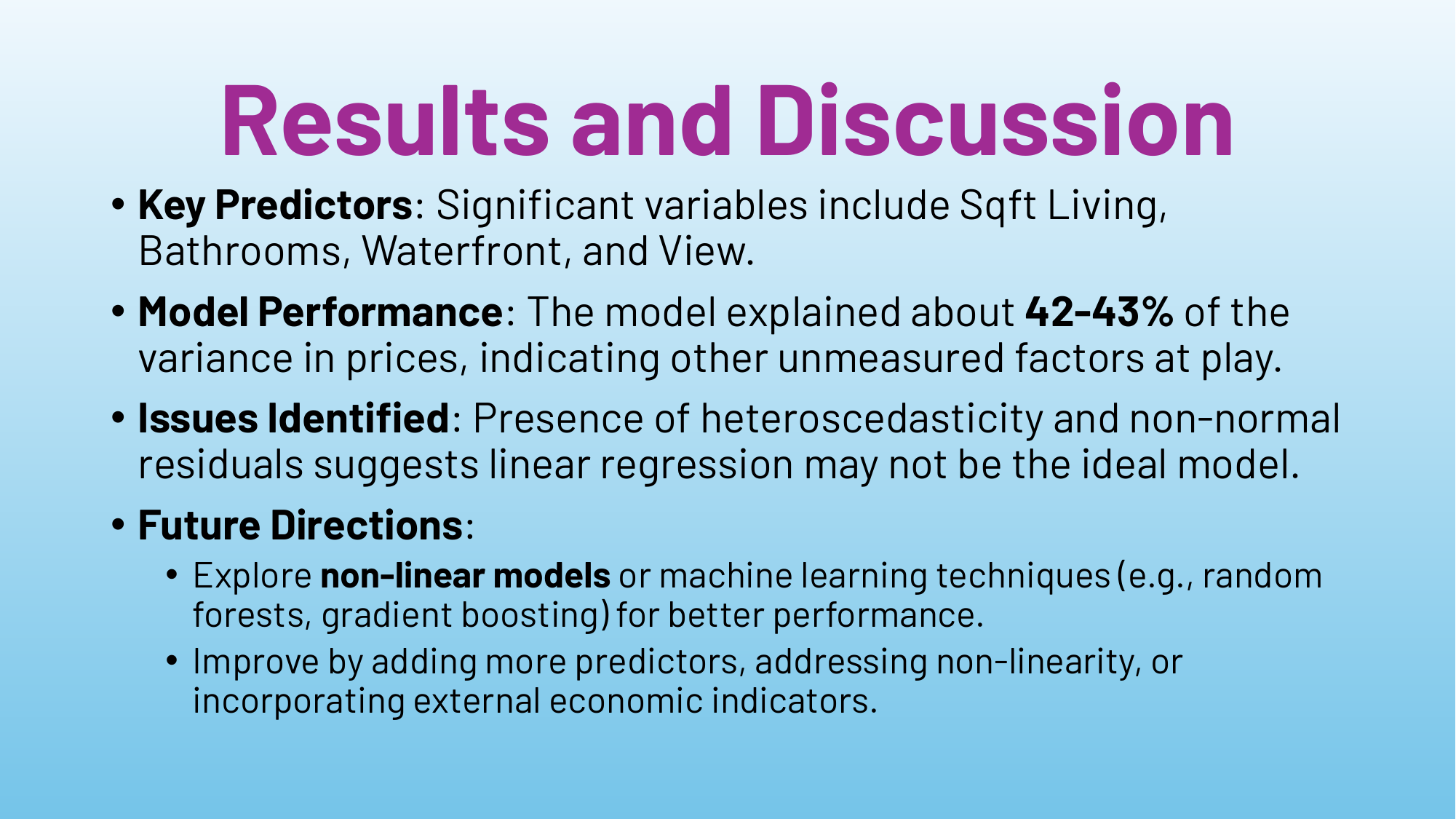

# Results and Discussion
Key Predictors: Significant variables include Sqft Living, Bathrooms, Waterfront, and View.
Model Performance: The model explained about 42-43% of the variance in prices, indicating other unmeasured factors at play.
Issues Identified: Presence of heteroscedasticity and non-normal residuals suggests linear regression may not be the ideal model.
Future Directions:
Explore non-linear models or machine learning techniques (e.g., random forests, gradient boosting) for better performance.
Improve by adding more predictors, addressing non-linearity, or incorporating external economic indicators.